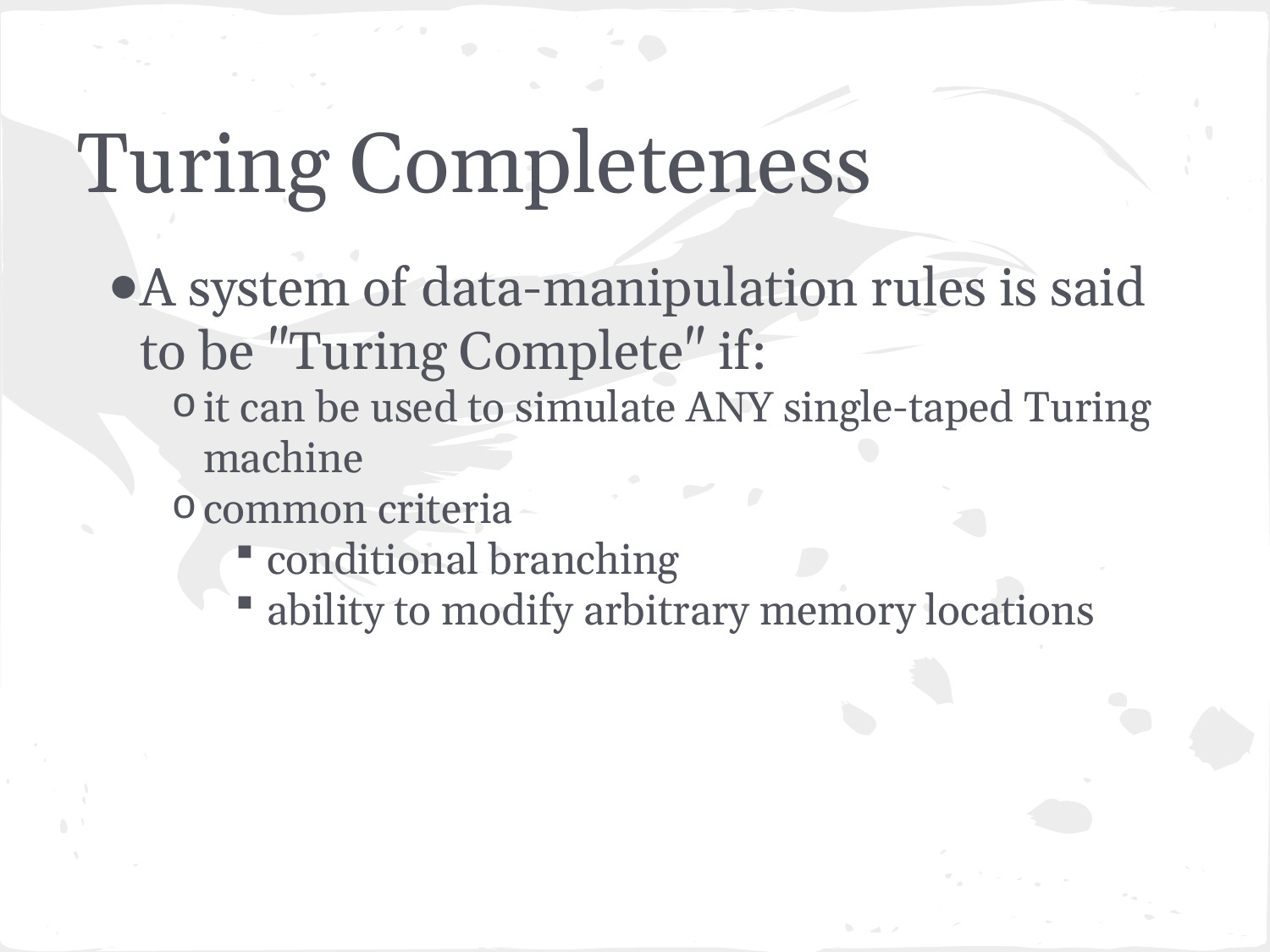

# Turing Completeness
A system of data-manipulation rules is said to be "Turing Complete" if:
it can be used to simulate ANY single-taped Turing machine
common criteria
conditional branching
ability to modify arbitrary memory locations